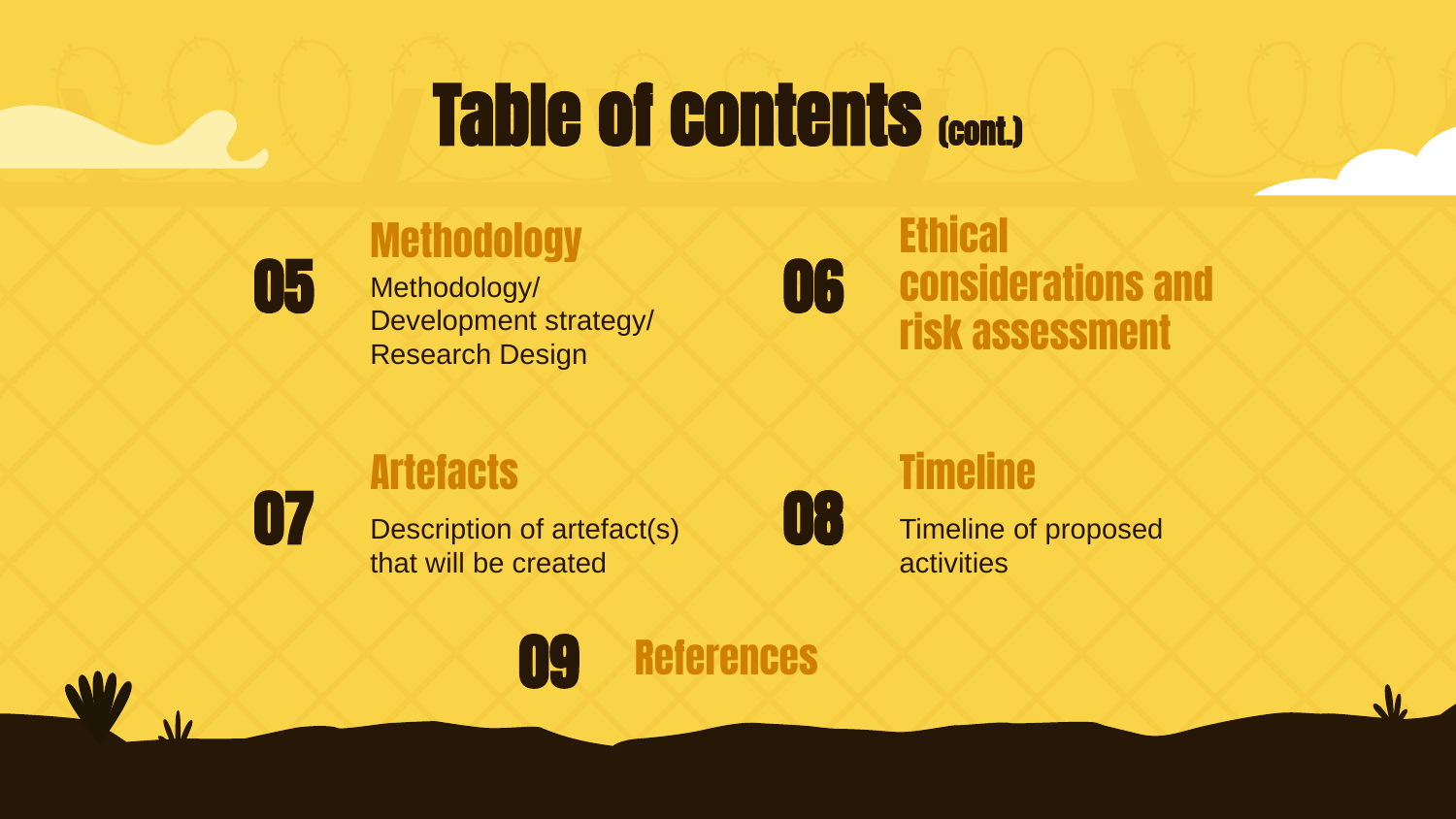

Table of contents (cont.)
# Methodology
Ethical considerations and risk assessment
05
06
Methodology/ Development strategy/ Research Design
Artefacts
Timeline
07
08
Description of artefact(s) that will be created
Timeline of proposed activities
References
09